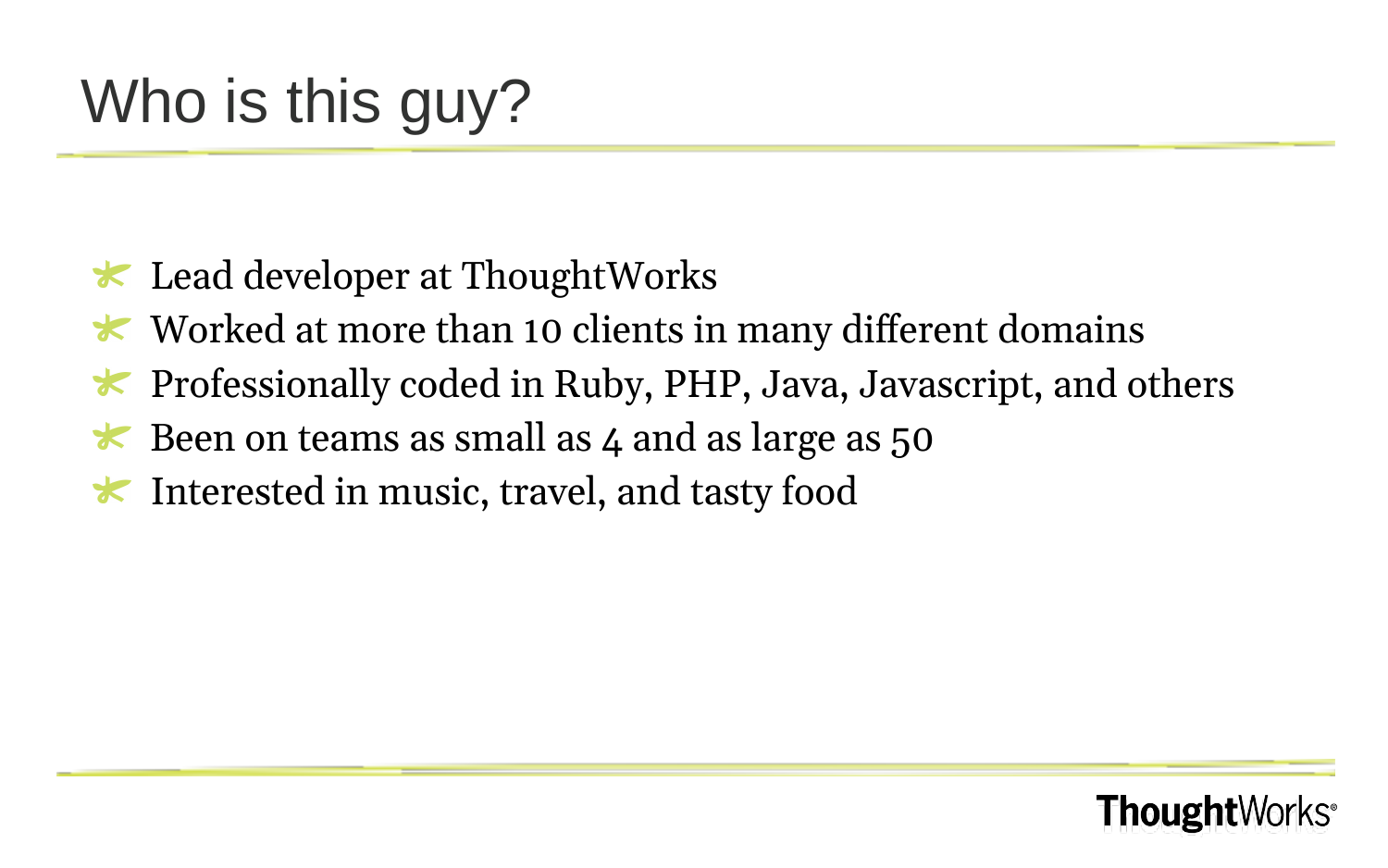

# Who is this guy?
Lead developer at ThoughtWorks
Worked at more than 10 clients in many different domains
Professionally coded in Ruby, PHP, Java, Javascript, and others
Been on teams as small as 4 and as large as 50
Interested in music, travel, and tasty food